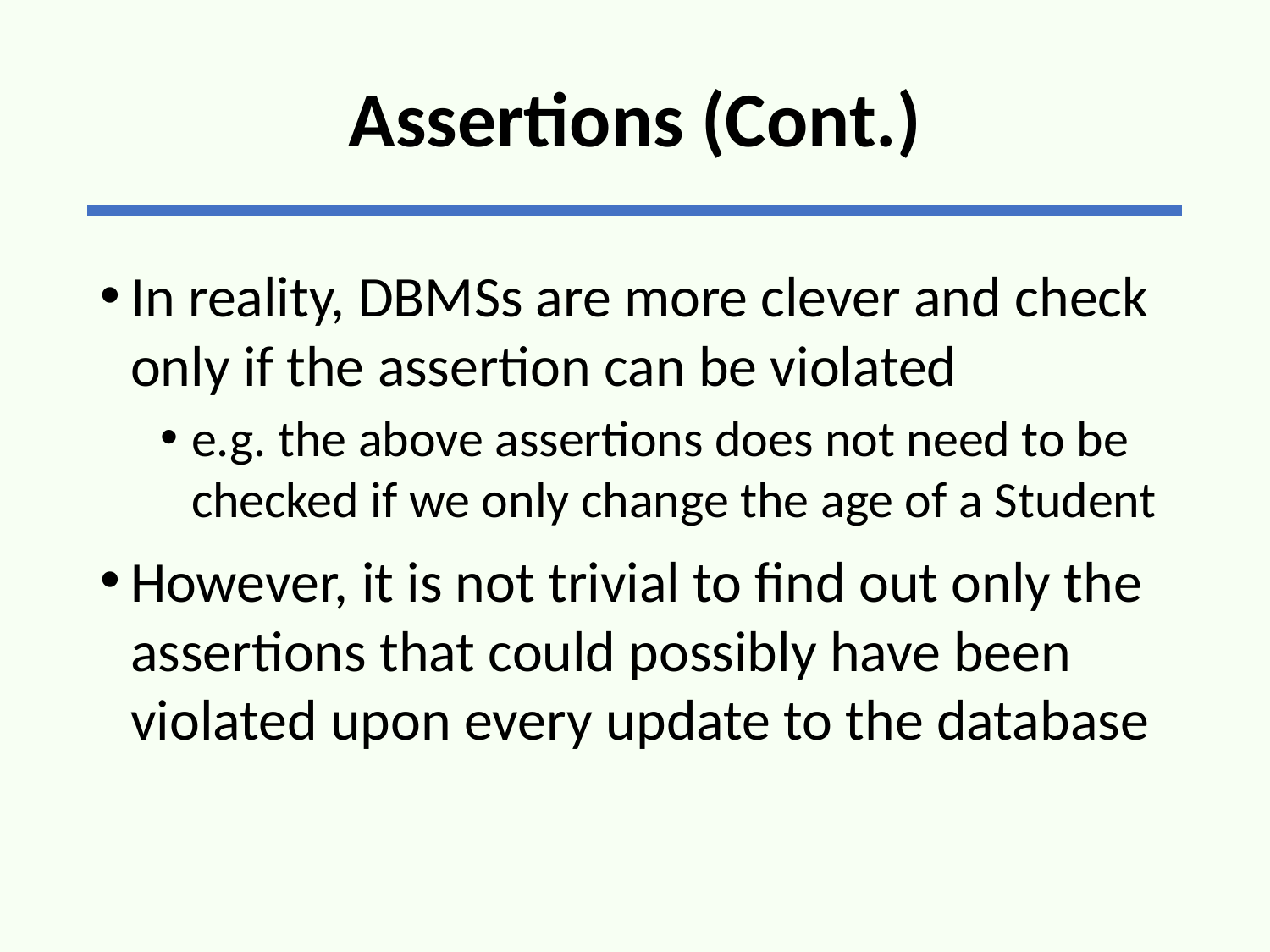

# Assertions (Cont.)
In reality, DBMSs are more clever and check only if the assertion can be violated
e.g. the above assertions does not need to be checked if we only change the age of a Student
However, it is not trivial to find out only the assertions that could possibly have been violated upon every update to the database